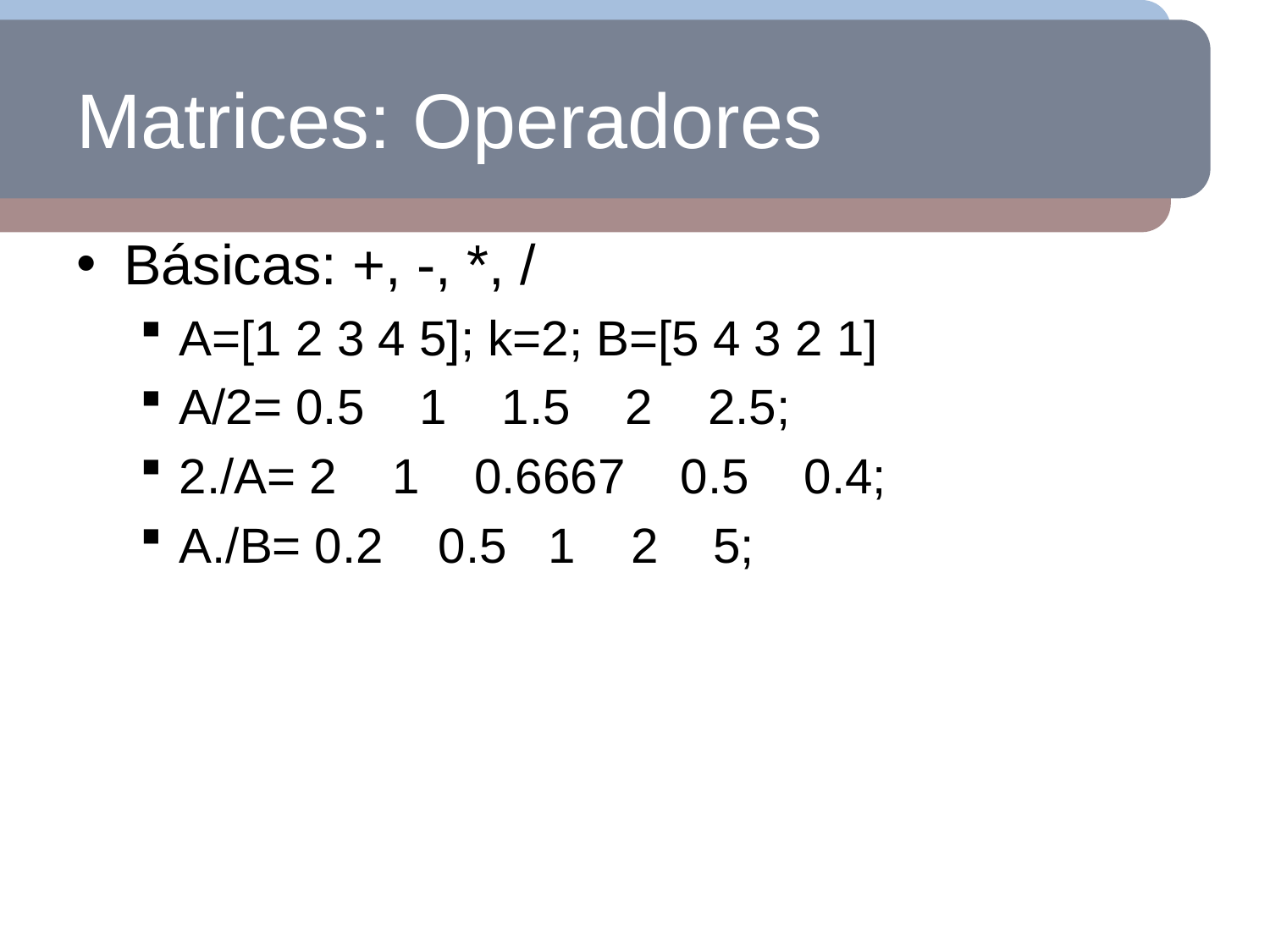

# Matrices: Operadores
Básicas: +, -, *, /
A=[1 2 3 4 5]; k=2; B=[5 4 3 2 1]
A/2= 0.5    1    1.5    2    2.5;
2./A= 2    1    0.6667    0.5    0.4;
A./B= 0.2    0.5   1    2    5;